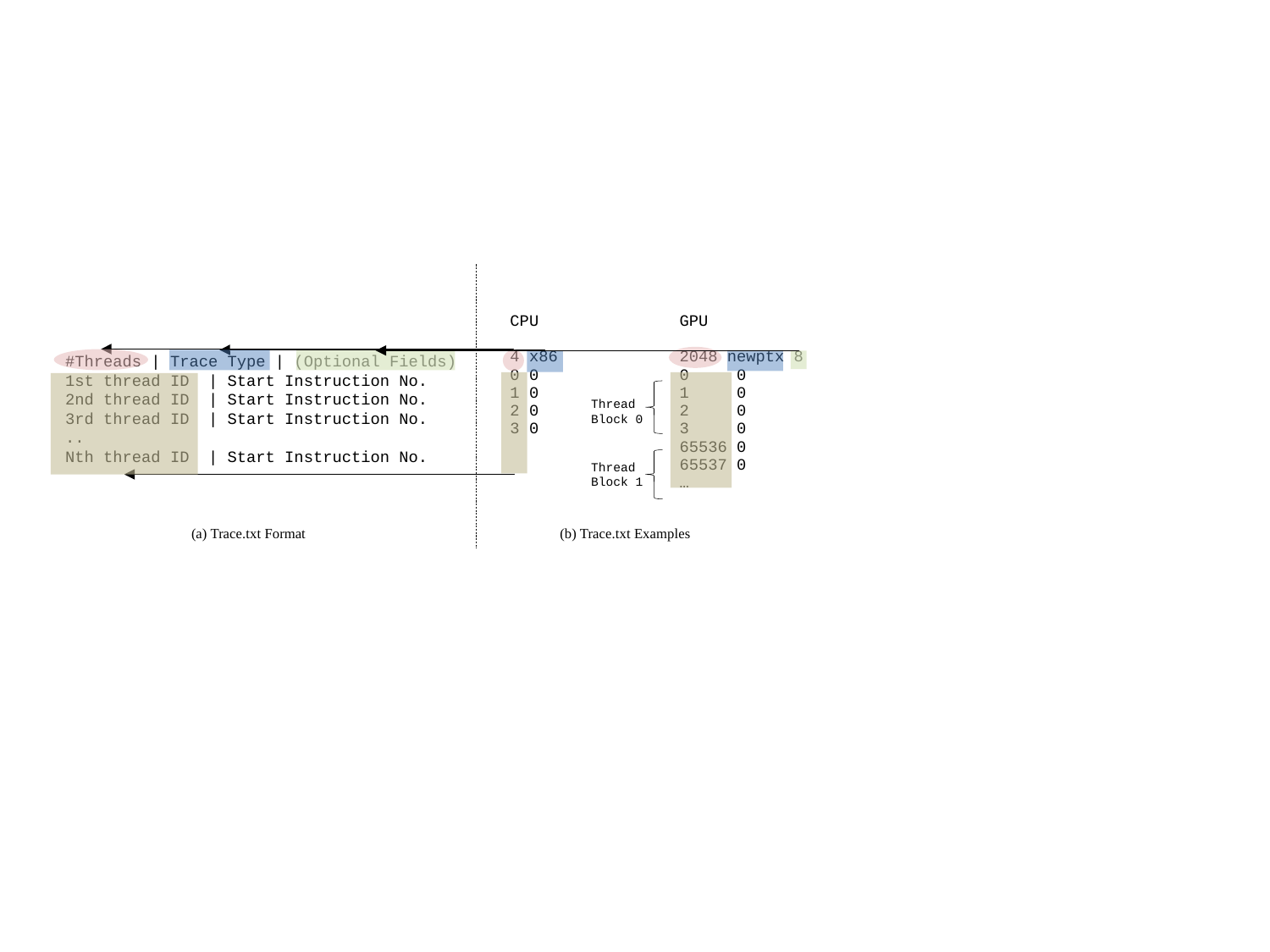

#Threads | Trace Type | (Optional Fields)
1st thread ID  | Start Instruction No.
2nd thread ID  | Start Instruction No.
3rd thread ID  | Start Instruction No.
..
Nth thread ID  | Start Instruction No.

(a) Trace.txt Format

(b) Trace.txt Examples
| CPU 4 x86 0 0 1 0 2 0 3 0 | GPU 2048 newptx 8 0 0 1 0 2 0 3 0 65536 0 65537 0 … |
| --- | --- |

Thread
Block 0

Thread Block 1